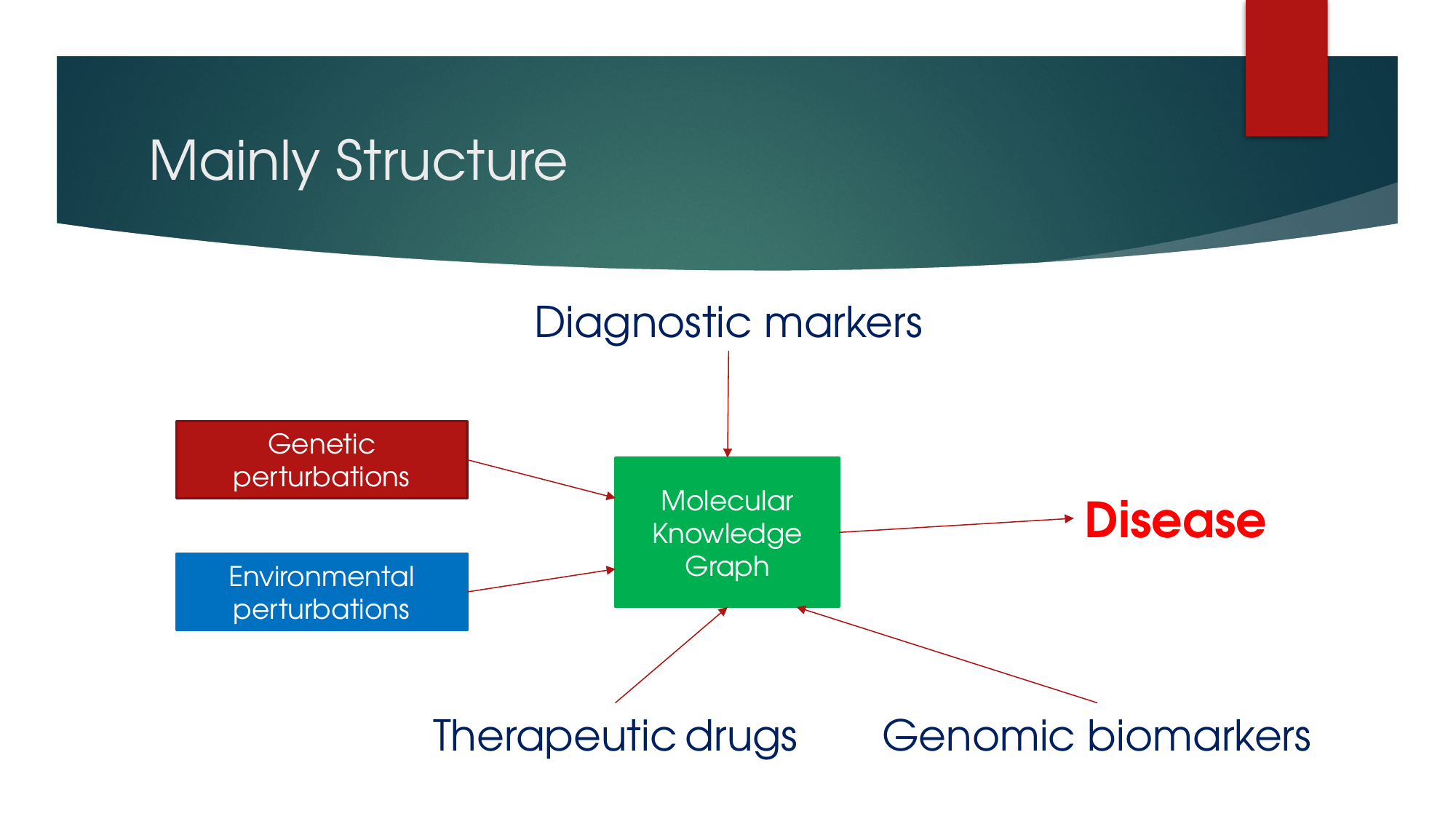

# Mainly Structure
Diagnostic markers
Genetic perturbations
Molecular
Knowledge Graph
Disease
Environmental perturbations
Therapeutic drugs
Genomic biomarkers